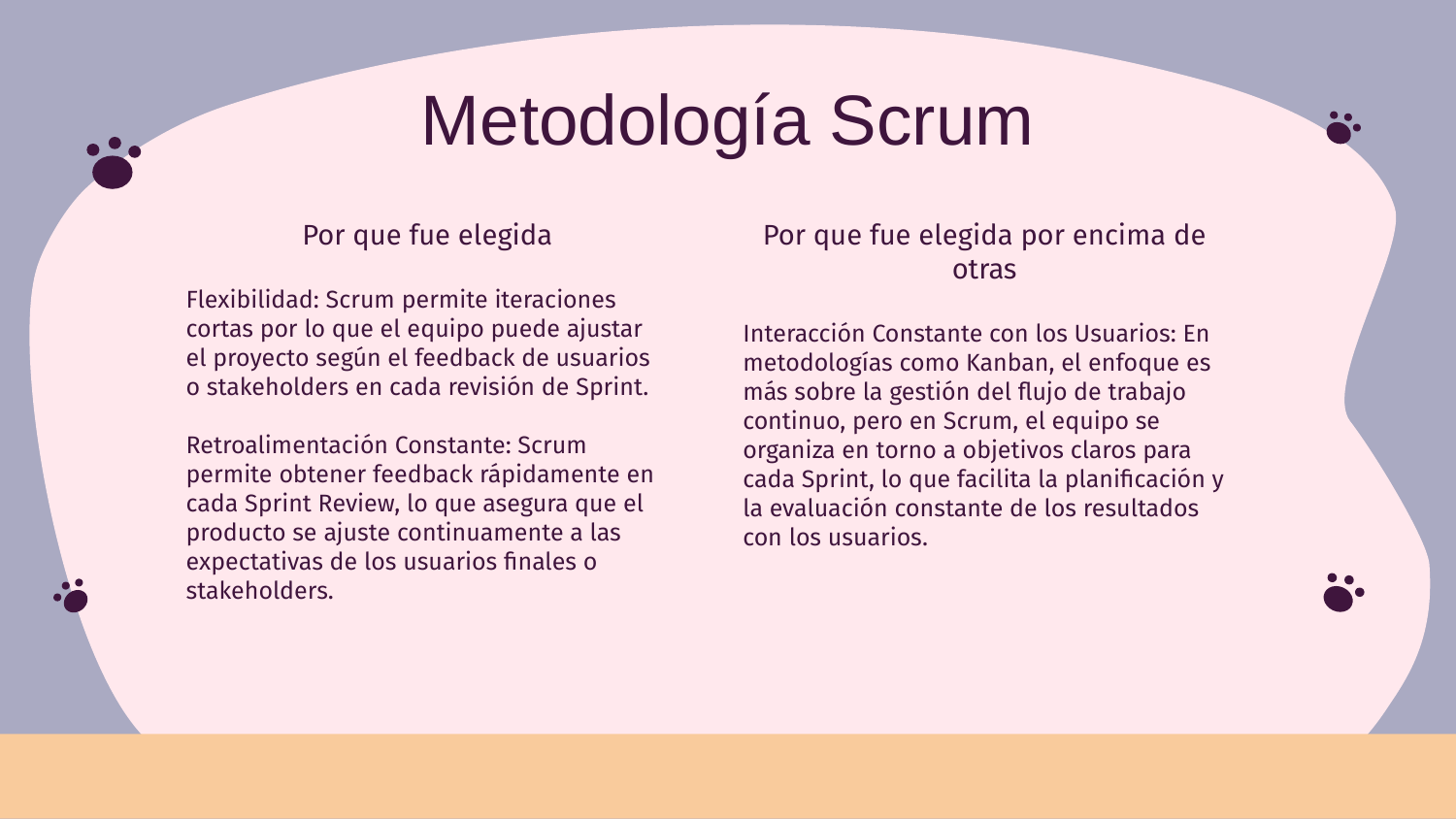

# Metodología Scrum

Por que fue elegida

Flexibilidad: Scrum permite iteraciones cortas por lo que el equipo puede ajustar el proyecto según el feedback de usuarios o stakeholders en cada revisión de Sprint.

Retroalimentación Constante: Scrum permite obtener feedback rápidamente en cada Sprint Review, lo que asegura que el producto se ajuste continuamente a las expectativas de los usuarios finales o stakeholders.

Por que fue elegida por encima de otras

Interacción Constante con los Usuarios: En metodologías como Kanban, el enfoque es más sobre la gestión del flujo de trabajo continuo, pero en Scrum, el equipo se organiza en torno a objetivos claros para cada Sprint, lo que facilita la planificación y la evaluación constante de los resultados con los usuarios.